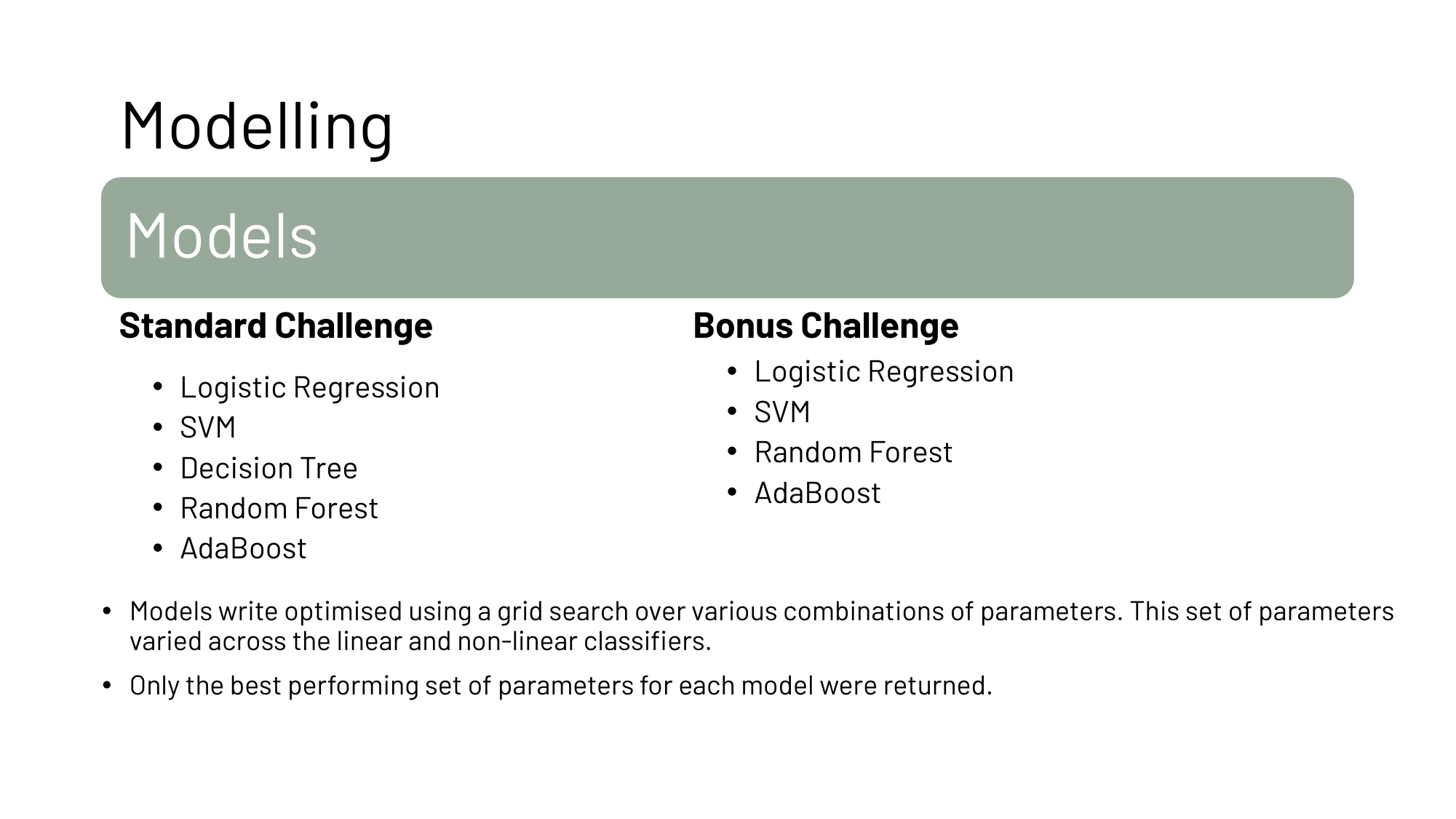

# Modelling

Models
Models

Standard Challenge
Bonus Challenge
Logistic Regression
SVM
Random Forest
AdaBoost

Logistic Regression
SVM
Decision Tree
Random Forest
AdaBoost

Models write optimised using a grid search over various combinations of parameters. This set of parameters varied across the linear and non-linear classifiers.
Only the best performing set of parameters for each model were returned.